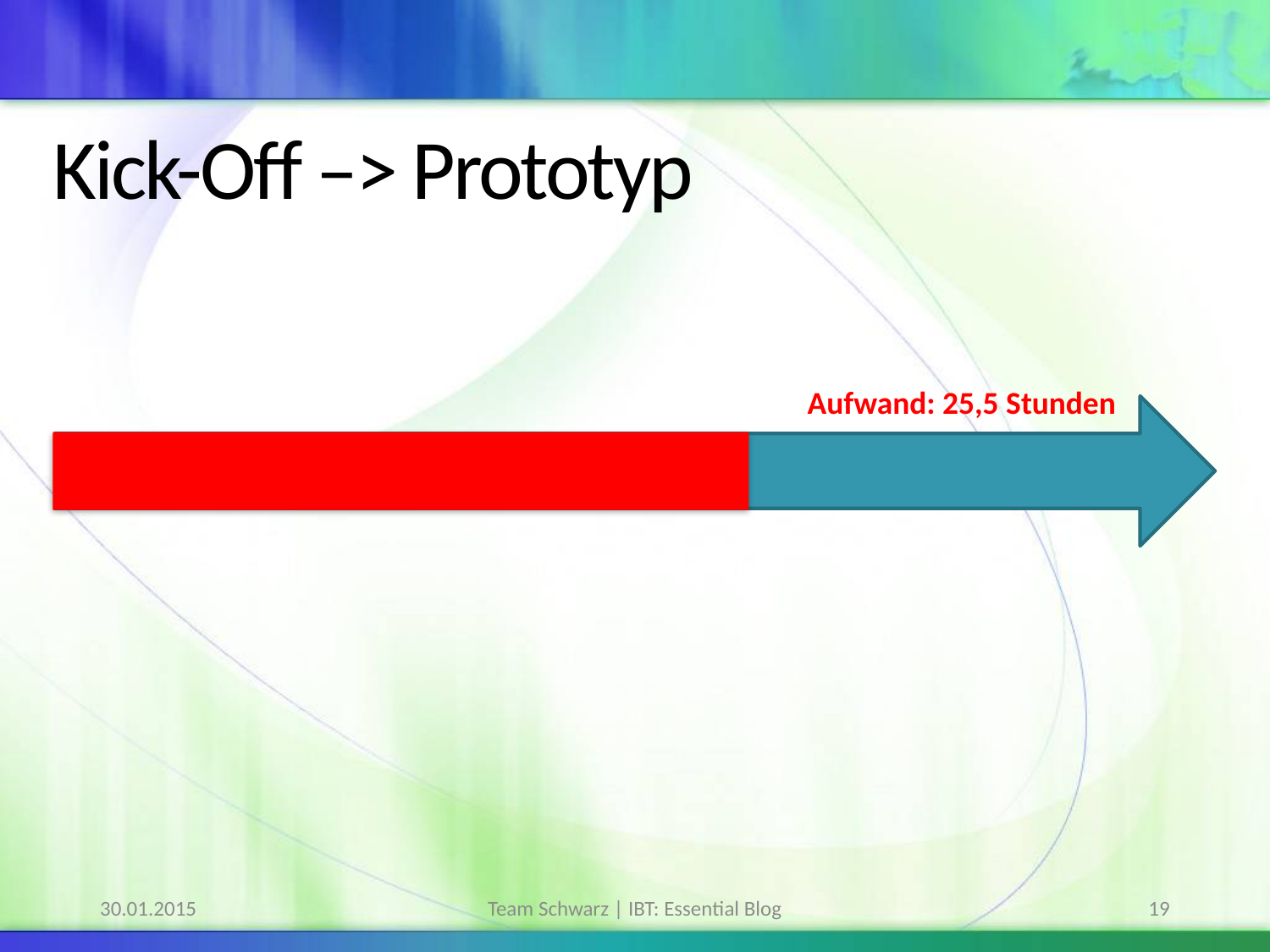

# Kick-Off –> Prototyp
Aufwand: 25,5 Stunden

30.01.2015
Team Schwarz | IBT: Essential Blog
19